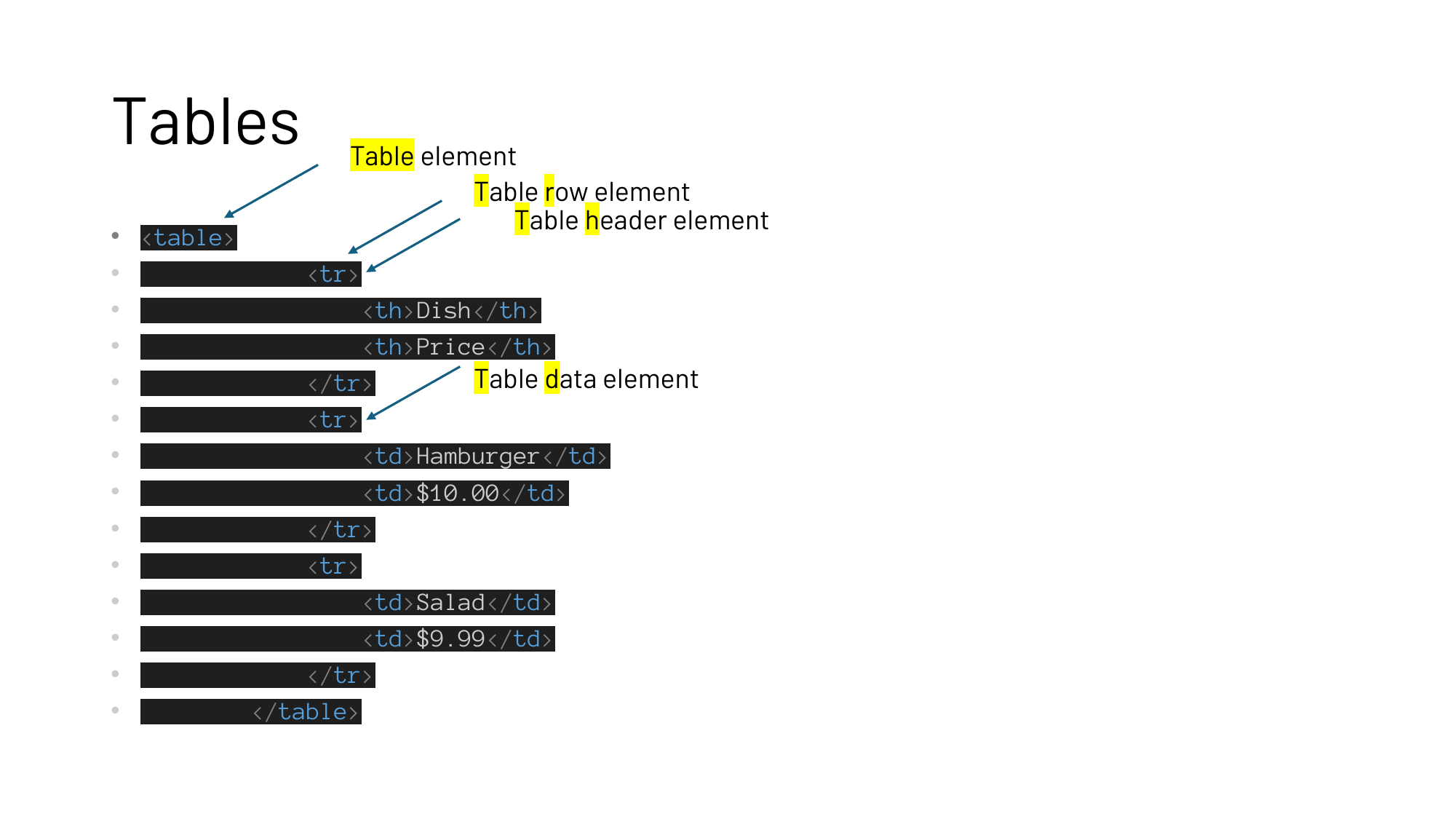

# Tables
Table element
Table row element
Table header element
<table>
            <tr>
                <th>Dish</th>
                <th>Price</th>
            </tr>
            <tr>
                <td>Hamburger</td>
                <td>$10.00</td>
            </tr>
            <tr>
                <td>Salad</td>
                <td>$9.99</td>
            </tr>
        </table>

Table data element